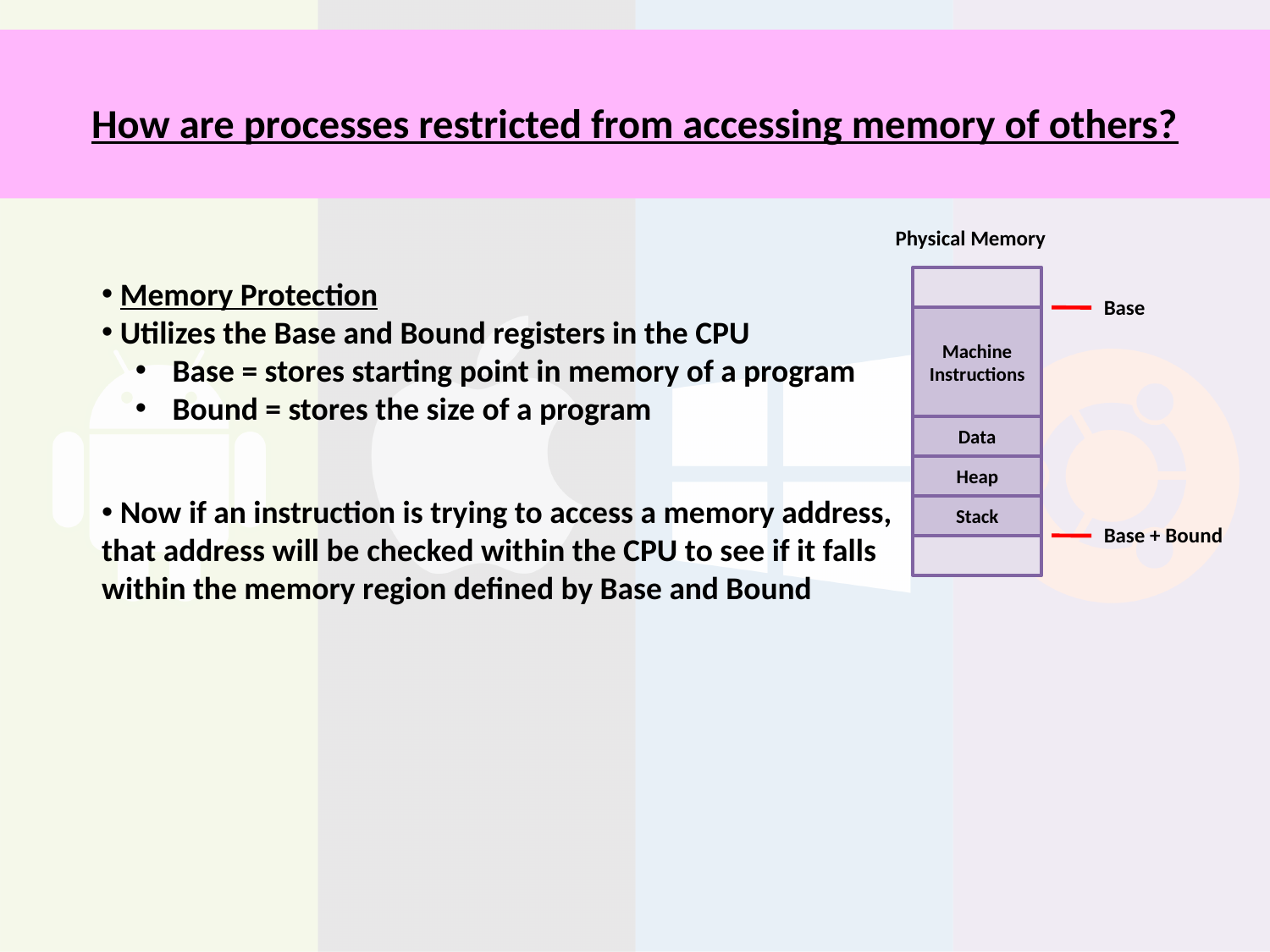

# How are processes restricted from accessing memory of others?
Physical Memory
 Memory Protection
 Utilizes the Base and Bound registers in the CPU
 Base = stores starting point in memory of a program
 Bound = stores the size of a program

Base
Machine Instructions
Data
Heap
 Now if an instruction is trying to access a memory address, that address will be checked within the CPU to see if it falls within the memory region defined by Base and Bound
Stack
Base + Bound